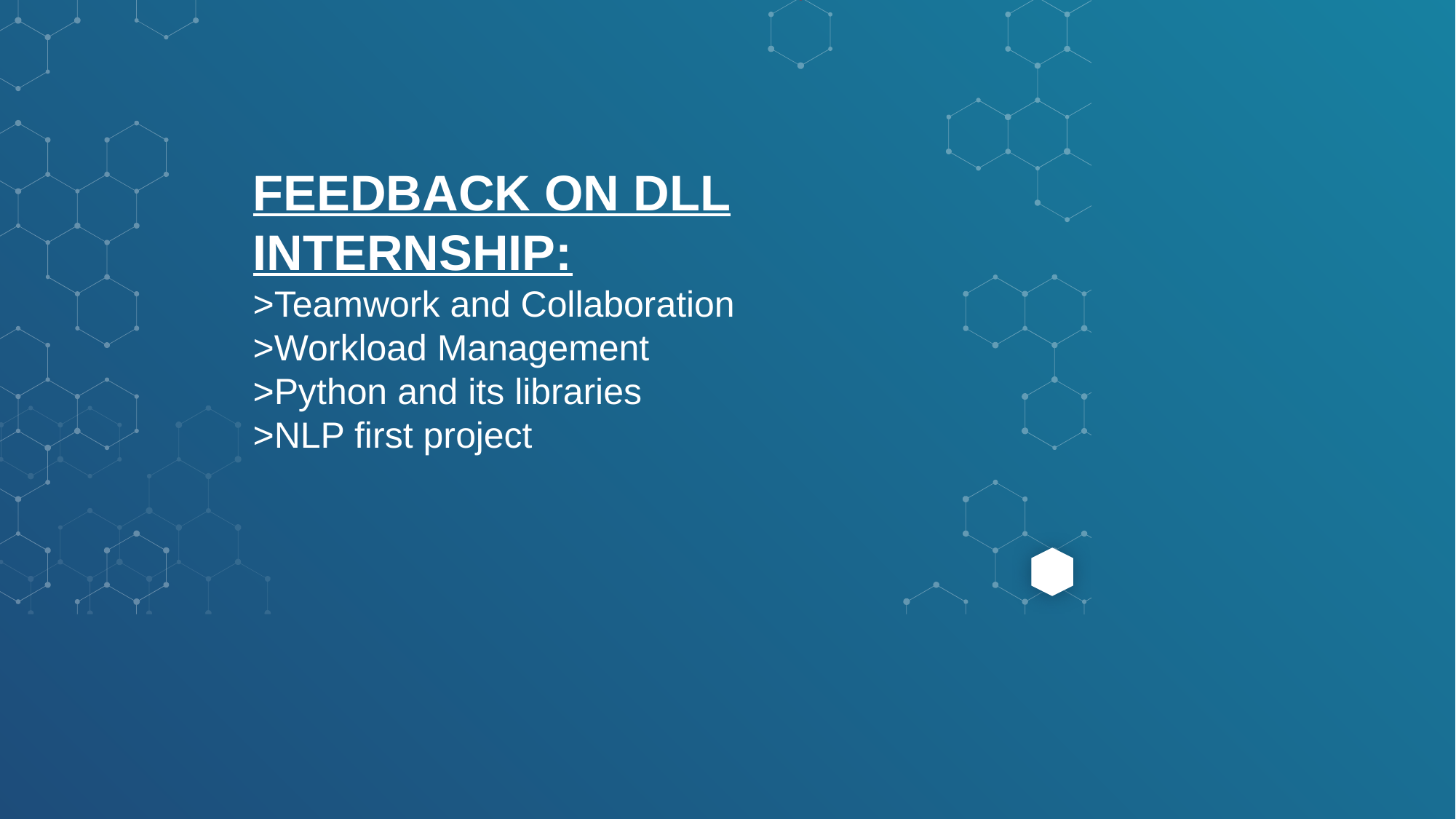

FEEDBACK ON DLL INTERNSHIP:
>Teamwork and Collaboration
>Workload Management
>Python and its libraries
>NLP first project